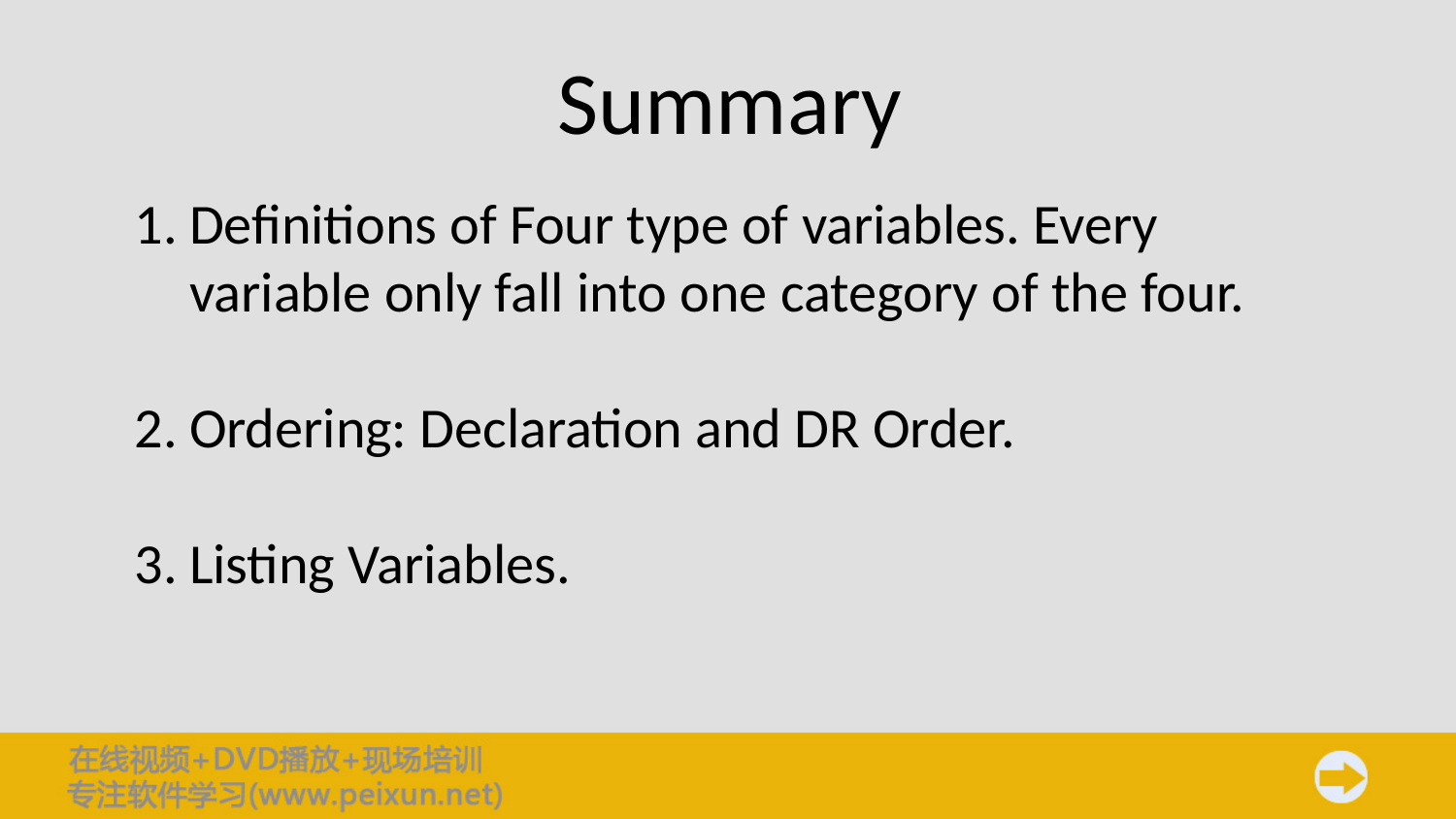

# Summary
Definitions of Four type of variables. Every variable only fall into one category of the four.

Ordering: Declaration and DR Order.

Listing Variables.